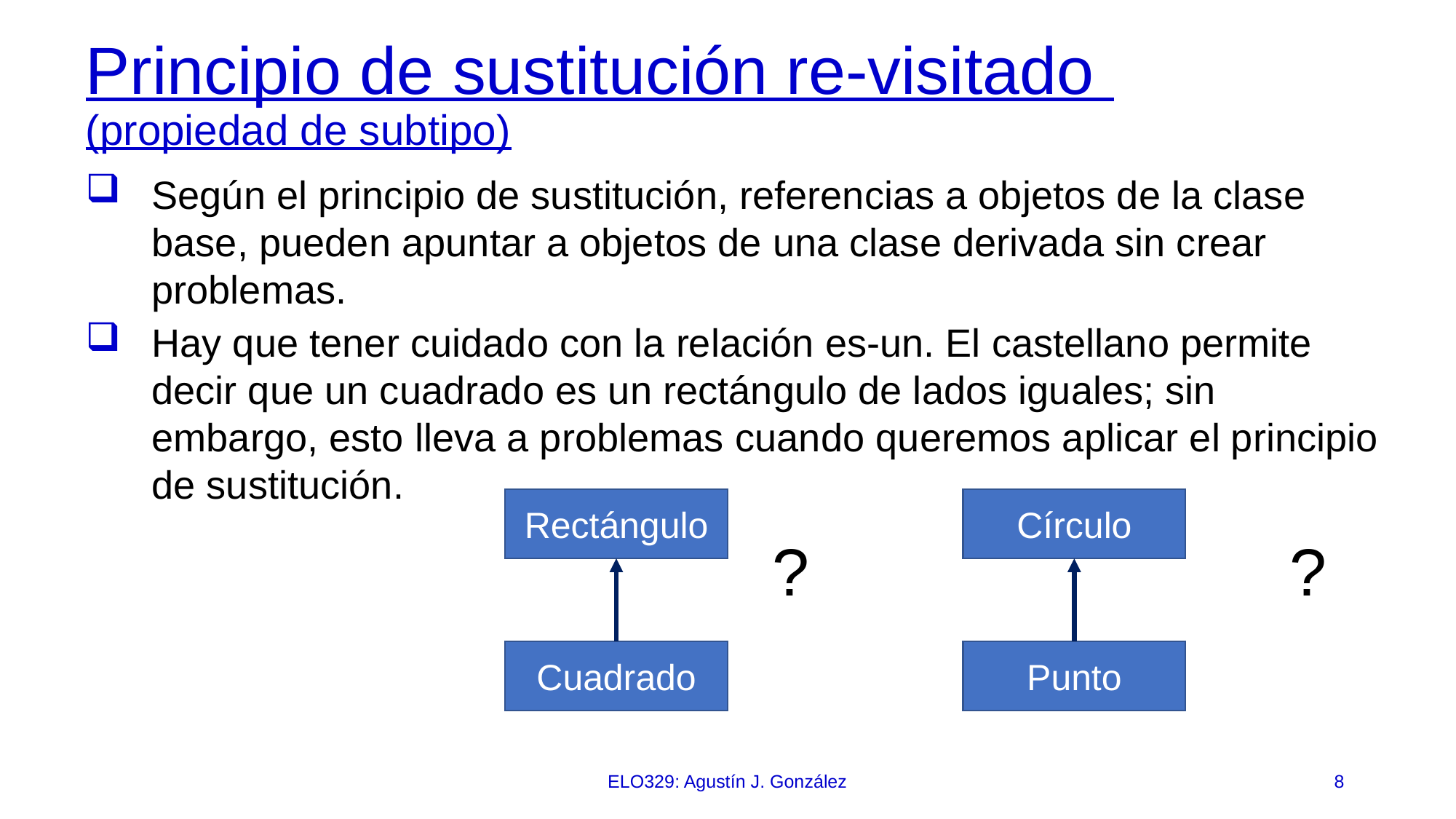

# Principio de sustitución re-visitado (propiedad de subtipo)
Según el principio de sustitución, referencias a objetos de la clase base, pueden apuntar a objetos de una clase derivada sin crear problemas.
Hay que tener cuidado con la relación es-un. El castellano permite decir que un cuadrado es un rectángulo de lados iguales; sin embargo, esto lleva a problemas cuando queremos aplicar el principio de sustitución.
Rectángulo
Círculo
?
?
Cuadrado
Punto
ELO329: Agustín J. González
8